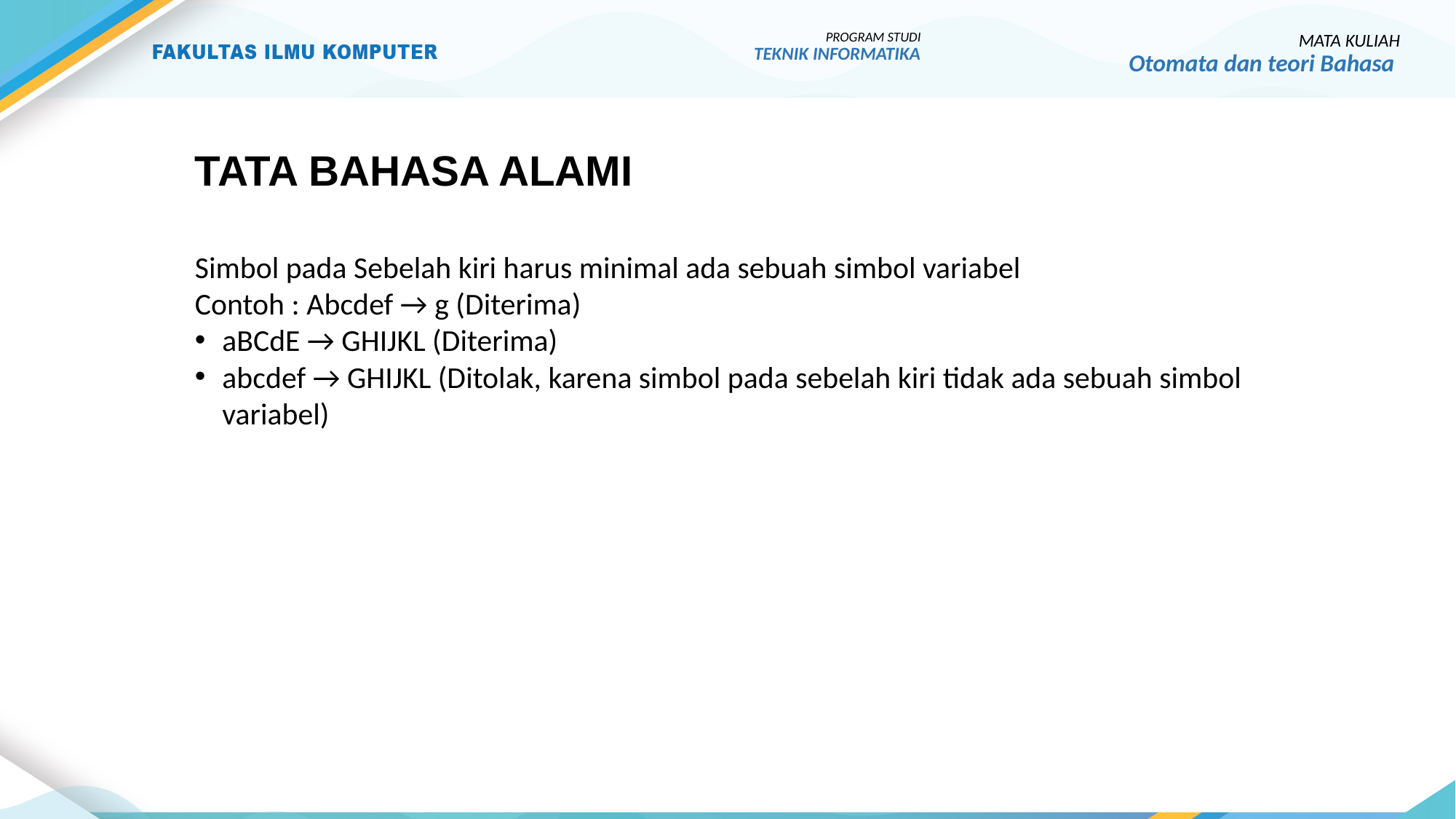

PROGRAM STUDI
TEKNIK INFORMATIKA
MATA KULIAH
Otomata dan teori Bahasa
# TATA BAHASA ALAMI
Simbol pada Sebelah kiri harus minimal ada sebuah simbol variabel
Contoh : Abcdef → g (Diterima)
aBCdE → GHIJKL (Diterima)
abcdef → GHIJKL (Ditolak, karena simbol pada sebelah kiri tidak ada sebuah simbol
	variabel)